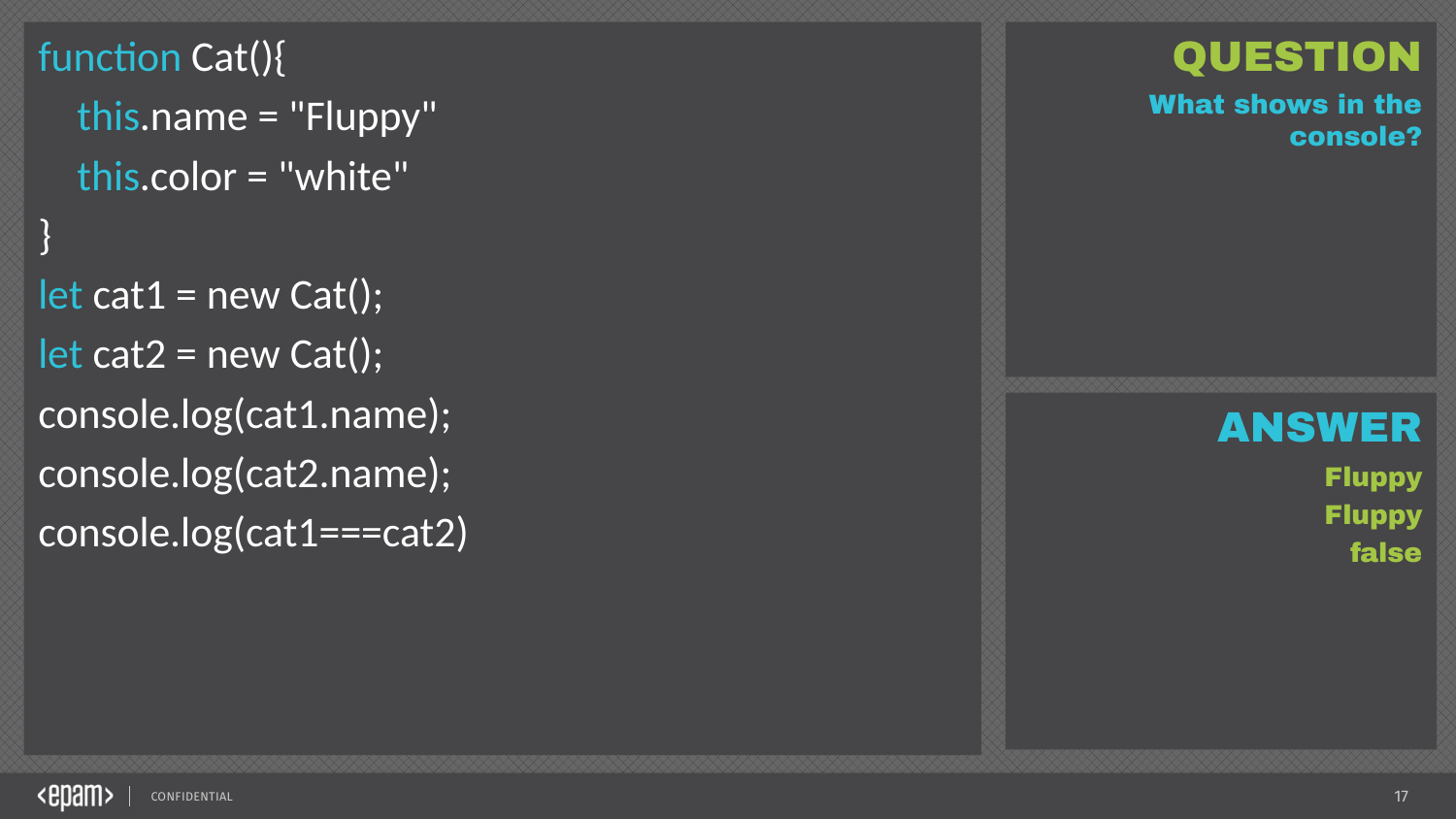

function Cat(){
    this.name = "Fluppy"
    this.color = "white"
}
let cat1 = new Cat();
let cat2 = new Cat();
console.log(cat1.name);
console.log(cat2.name);
console.log(cat1===cat2)
What shows in the console?

Fluppy
Fluppy
false